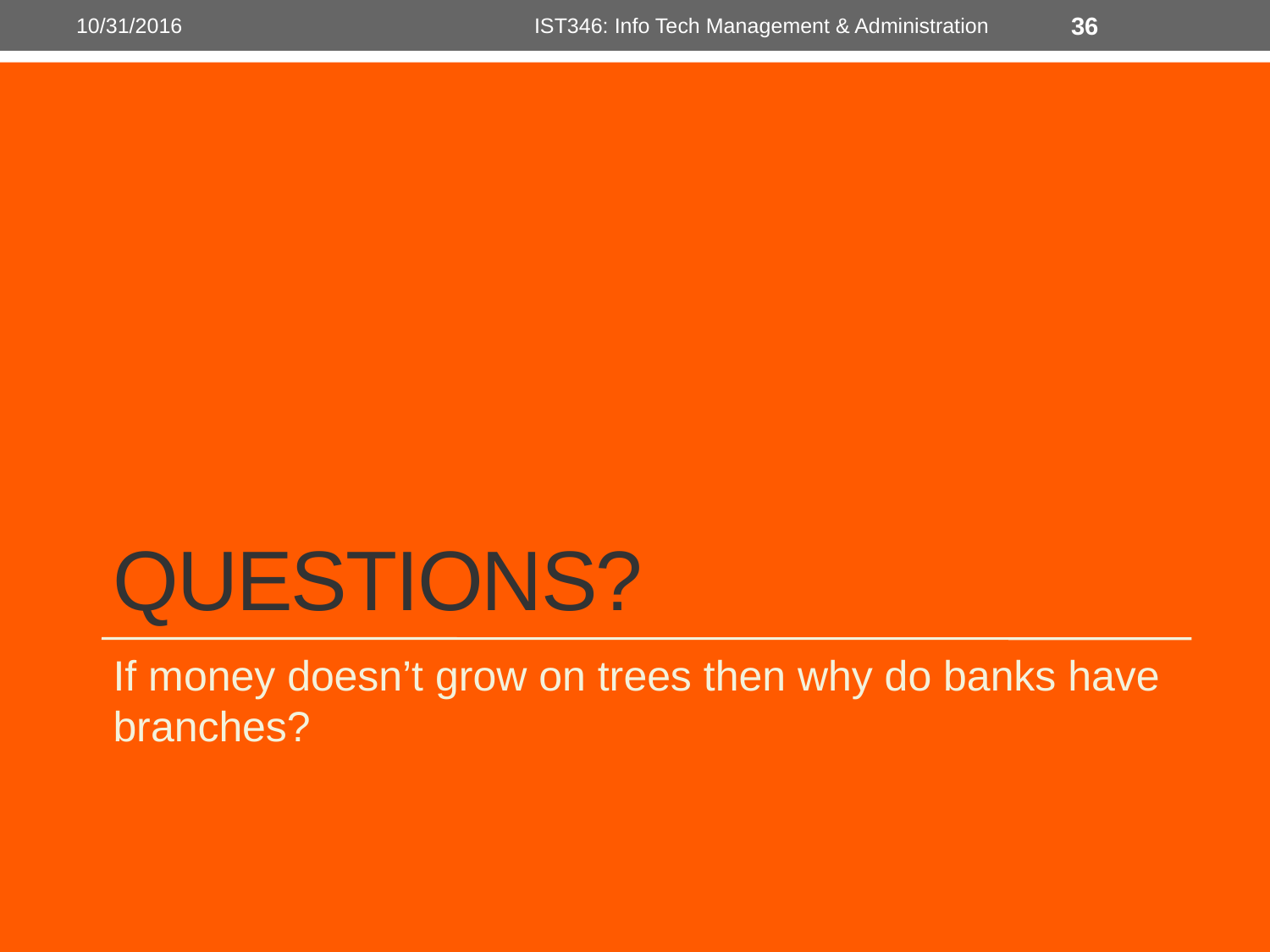

10/31/2016
IST346: Info Tech Management & Administration
36
# Questions?
If money doesn’t grow on trees then why do banks have branches?